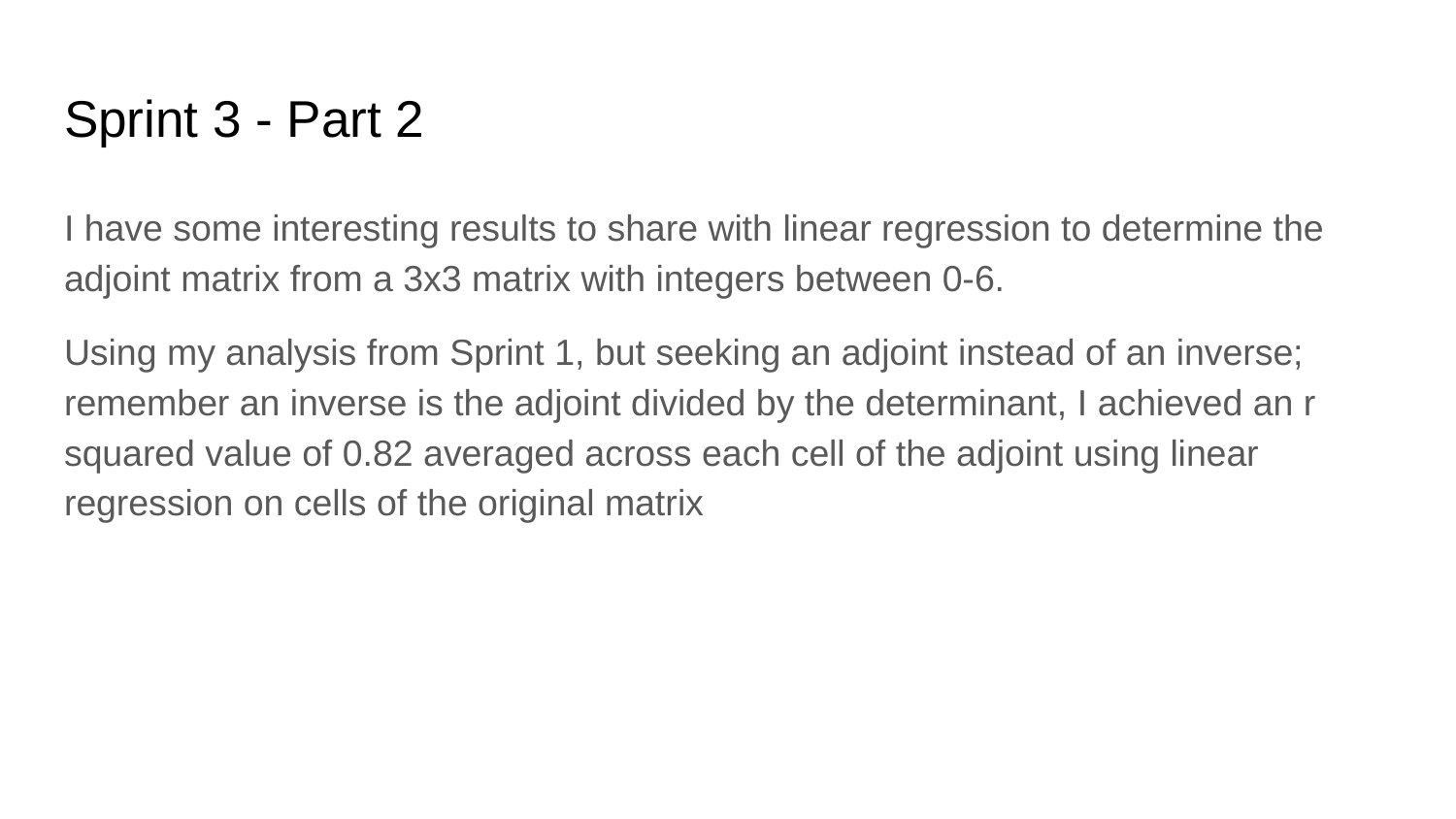

# Sprint 3 - Part 2
I have some interesting results to share with linear regression to determine the adjoint matrix from a 3x3 matrix with integers between 0-6.
Using my analysis from Sprint 1, but seeking an adjoint instead of an inverse; remember an inverse is the adjoint divided by the determinant, I achieved an r squared value of 0.82 averaged across each cell of the adjoint using linear regression on cells of the original matrix